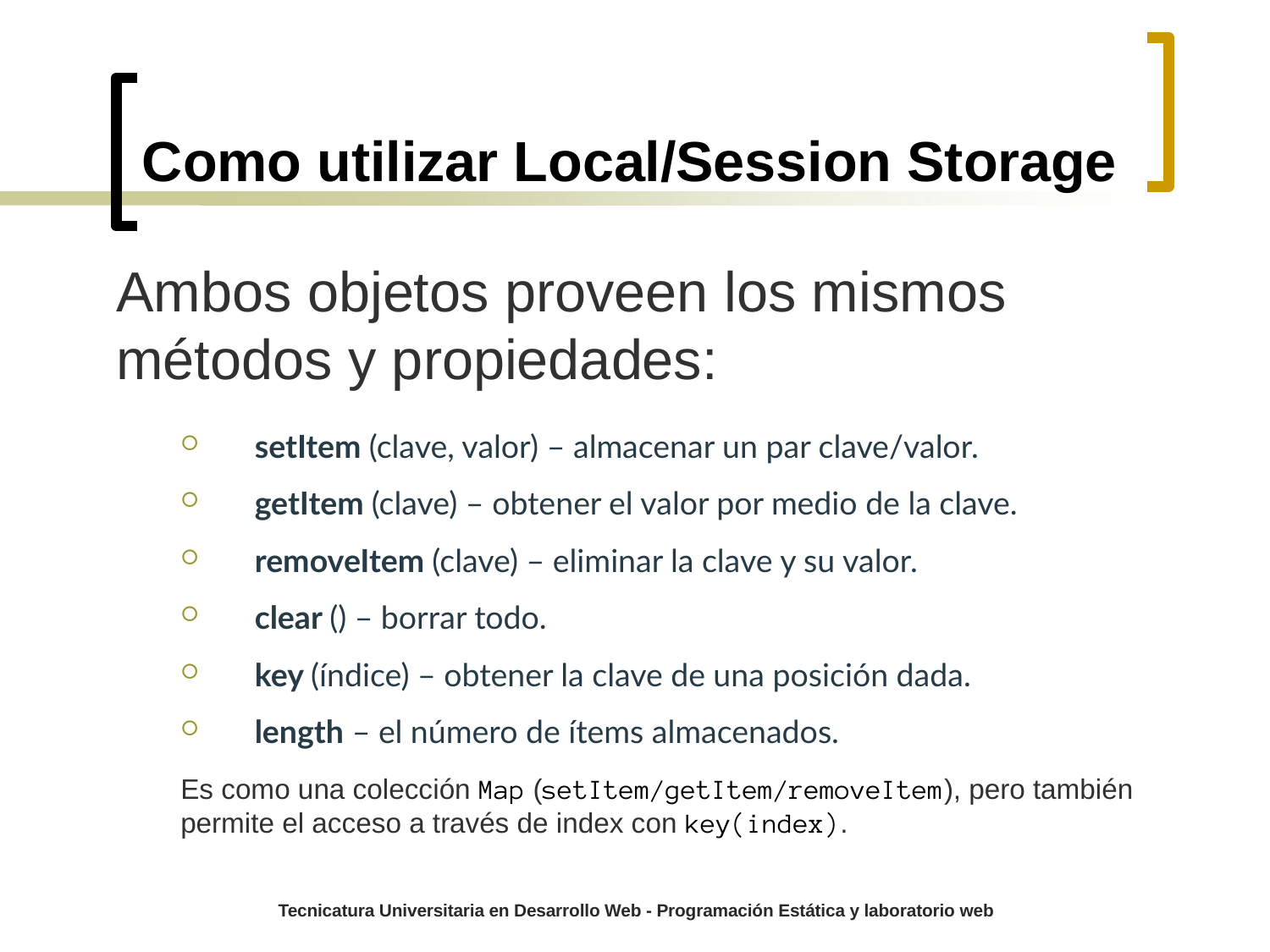

# Como utilizar Local/Session Storage
Ambos objetos proveen los mismos métodos y propiedades:

setItem (clave, valor) – almacenar un par clave/valor.
getItem (clave) – obtener el valor por medio de la clave.
removeItem (clave) – eliminar la clave y su valor.
clear () – borrar todo.
key (índice) – obtener la clave de una posición dada.
length – el número de ítems almacenados.
Es como una colección Map (setItem/getItem/removeItem), pero también permite el acceso a través de index con key(index).

Tecnicatura Universitaria en Desarrollo Web - Programación Estática y laboratorio web